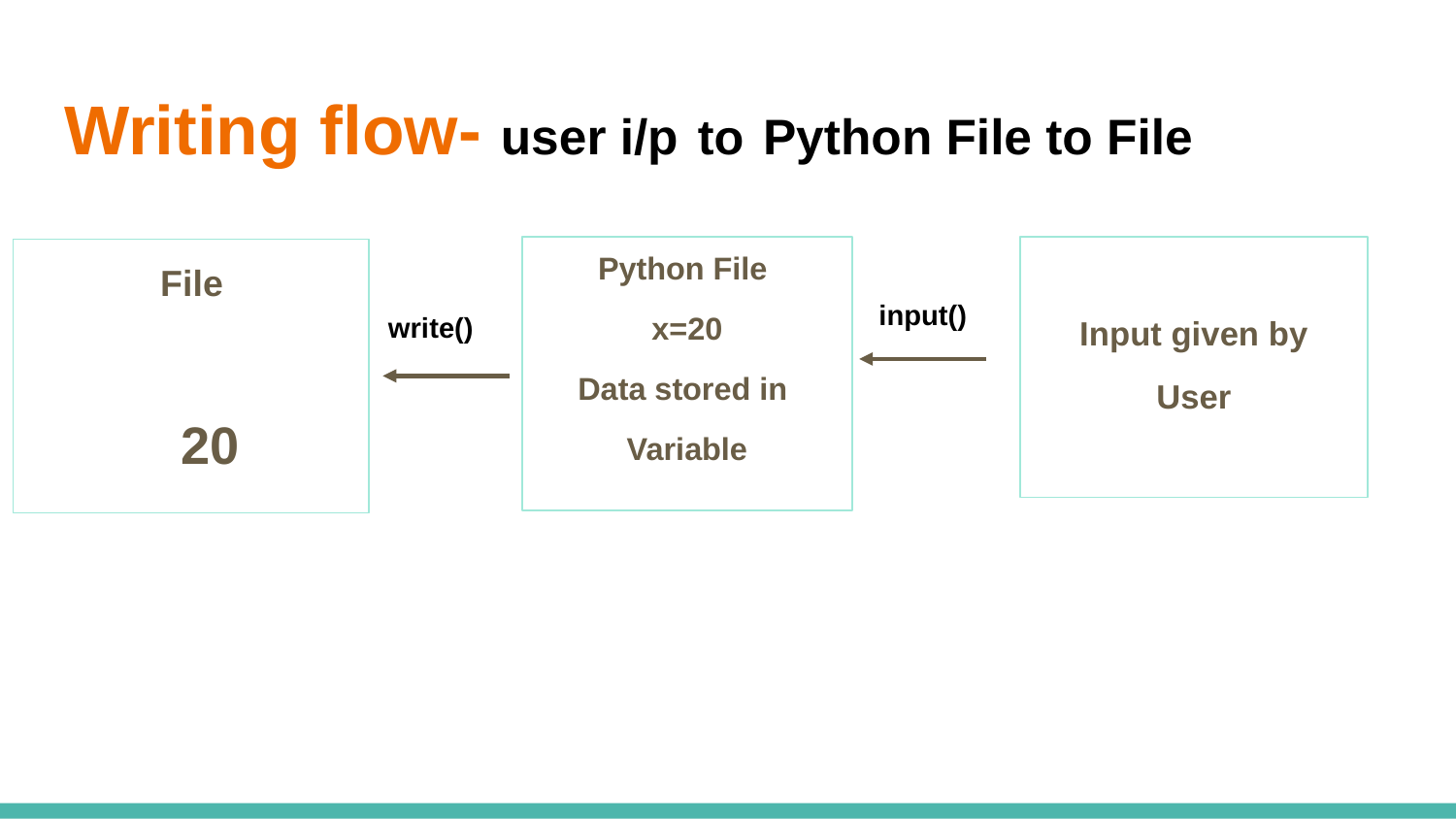

# Writing flow- user i/p to Python File to File
Python File
x=20
Data stored in
Variable

Input given by
User
              File

               20

input()
write()